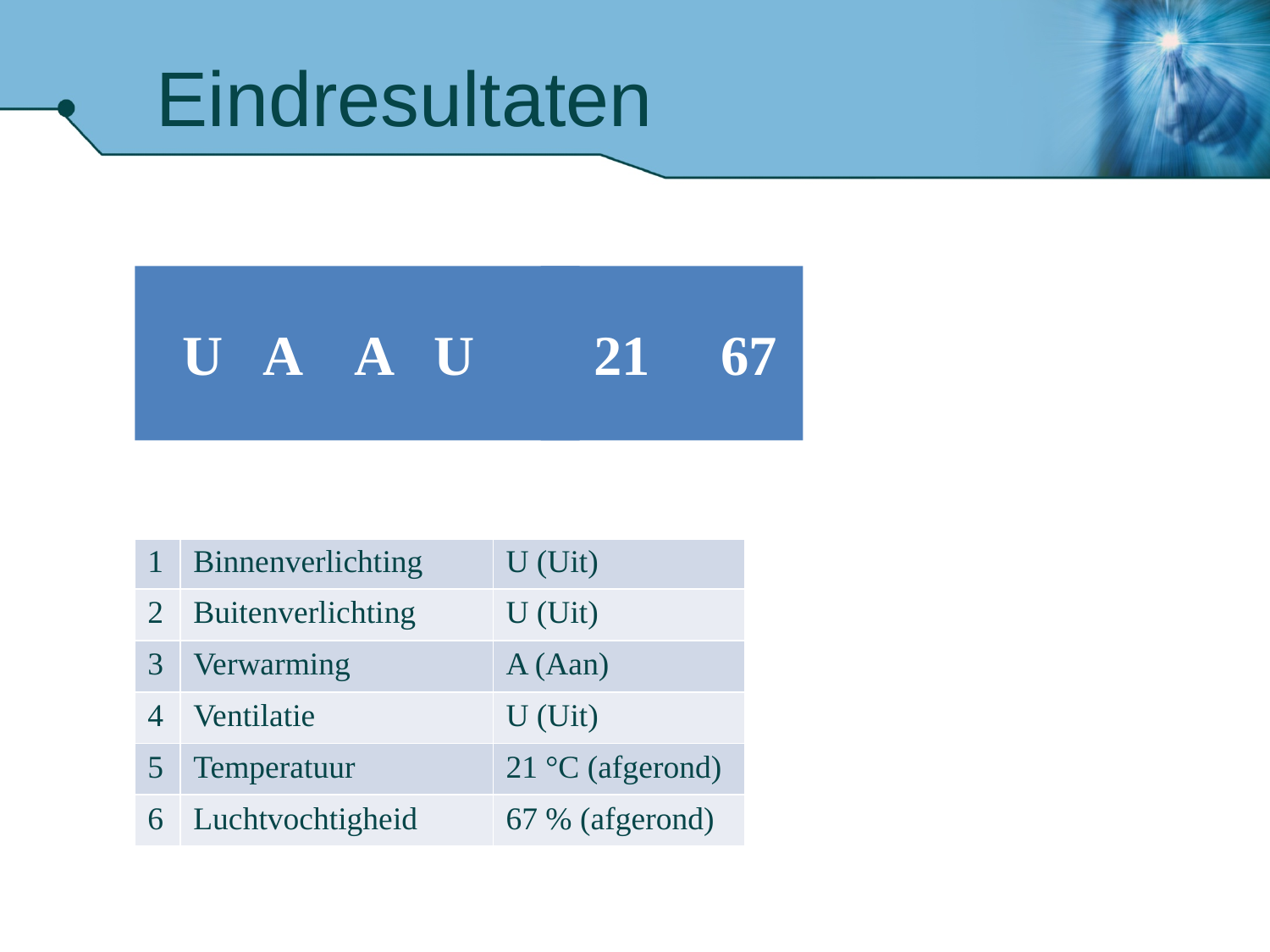

# Eindresultaten

U   A    A   U
21   	67
|  |  |  |
| --- | --- | --- |
| 1 | Binnenverlichting | U (Uit) |
| 2 | Buitenverlichting | U (Uit) |
| 3 | Verwarming | A (Aan) |
| 4 | Ventilatie | U (Uit) |
| 5 | Temperatuur | 21 °C (afgerond) |
| 6 | Luchtvochtigheid | 67 % (afgerond) |
xx   	      yy